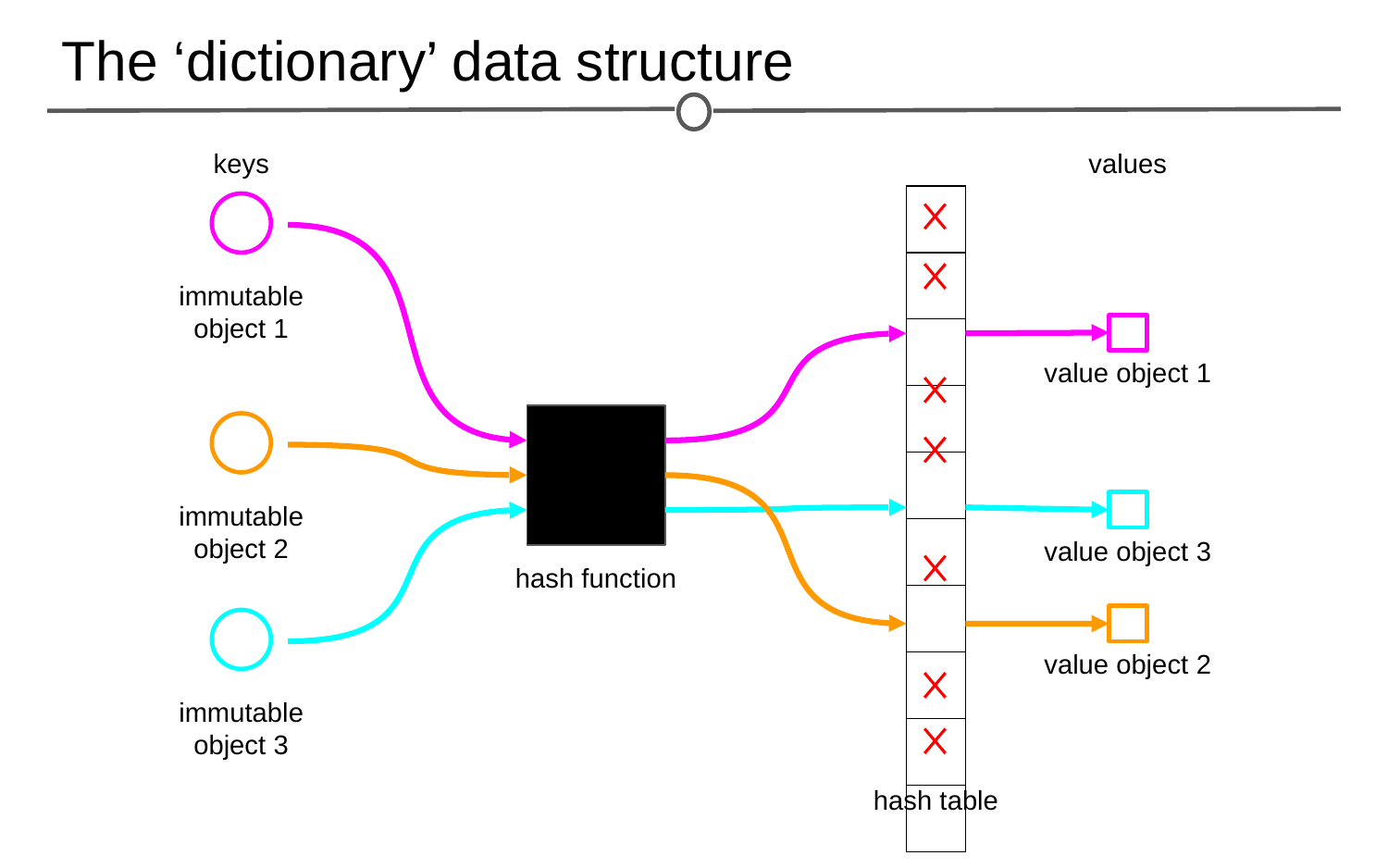

# The ‘dictionary’ data structure
keys
values

|  |
| --- |
|  |
|  |
|  |
|  |
|  |
|  |
|  |
|  |
|  |

immutable object 1

value object 1

immutable object 2

value object 3
hash function

value object 2
immutable object 3
hash table